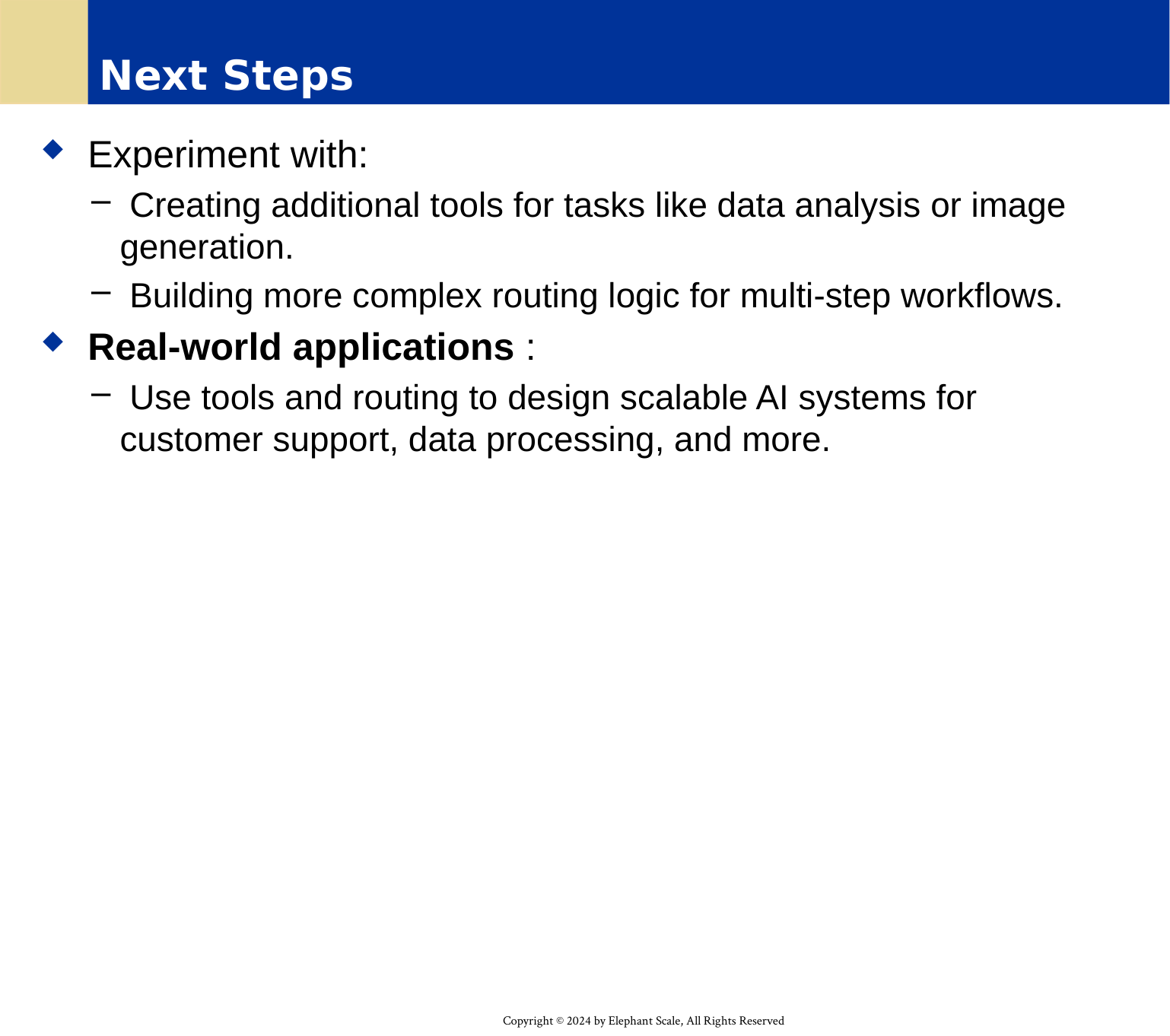

# Next Steps
 Experiment with:
 Creating additional tools for tasks like data analysis or image generation.
 Building more complex routing logic for multi-step workflows.
 Real-world applications :
 Use tools and routing to design scalable AI systems for customer support, data processing, and more.
Copyright © 2024 by Elephant Scale, All Rights Reserved